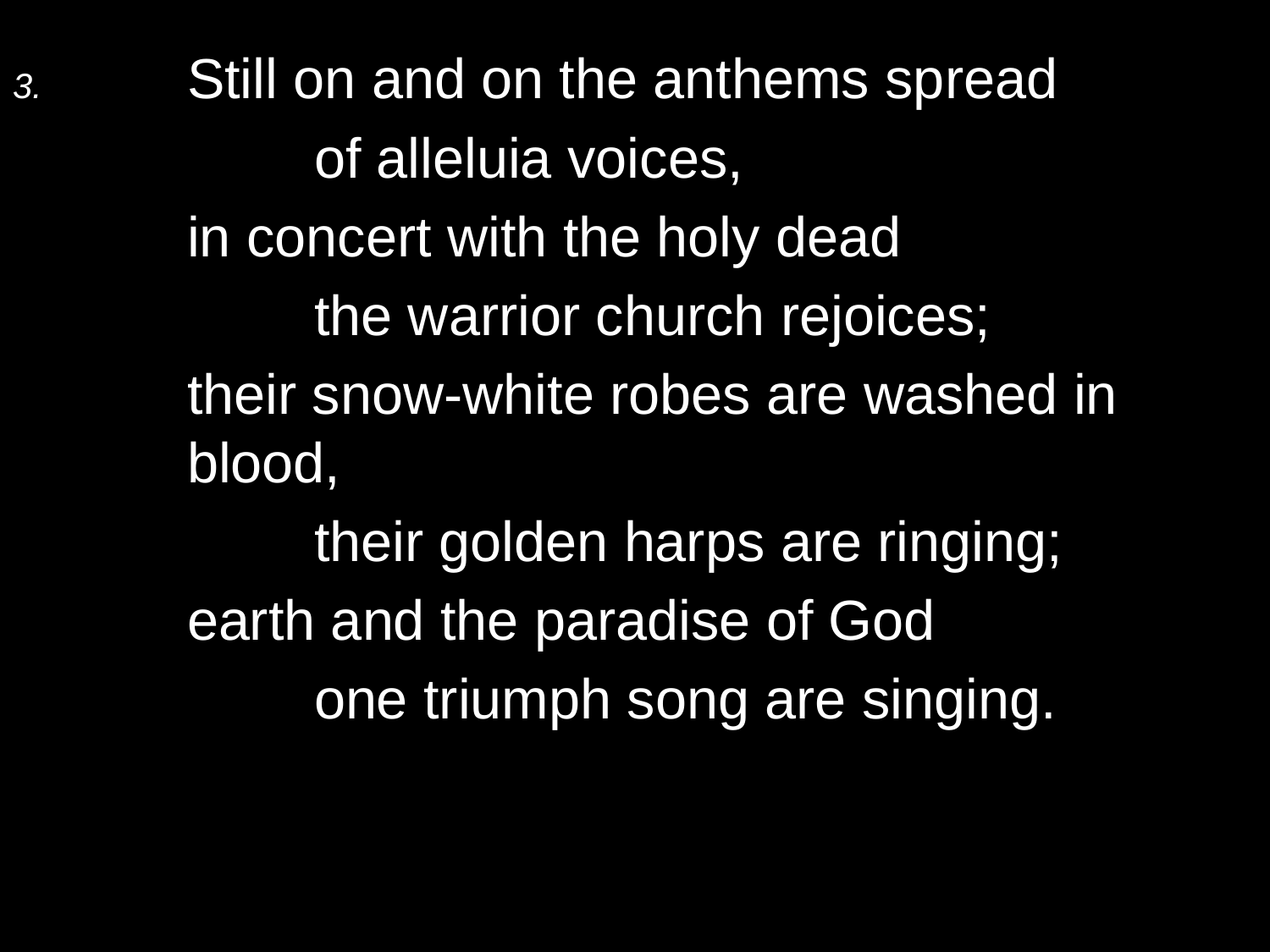

3.	Still on and on the anthems spread
		of alleluia voices,
	in concert with the holy dead
		the warrior church rejoices;
	their snow-white robes are washed in blood,
		their golden harps are ringing;
	earth and the paradise of God
		one triumph song are singing.